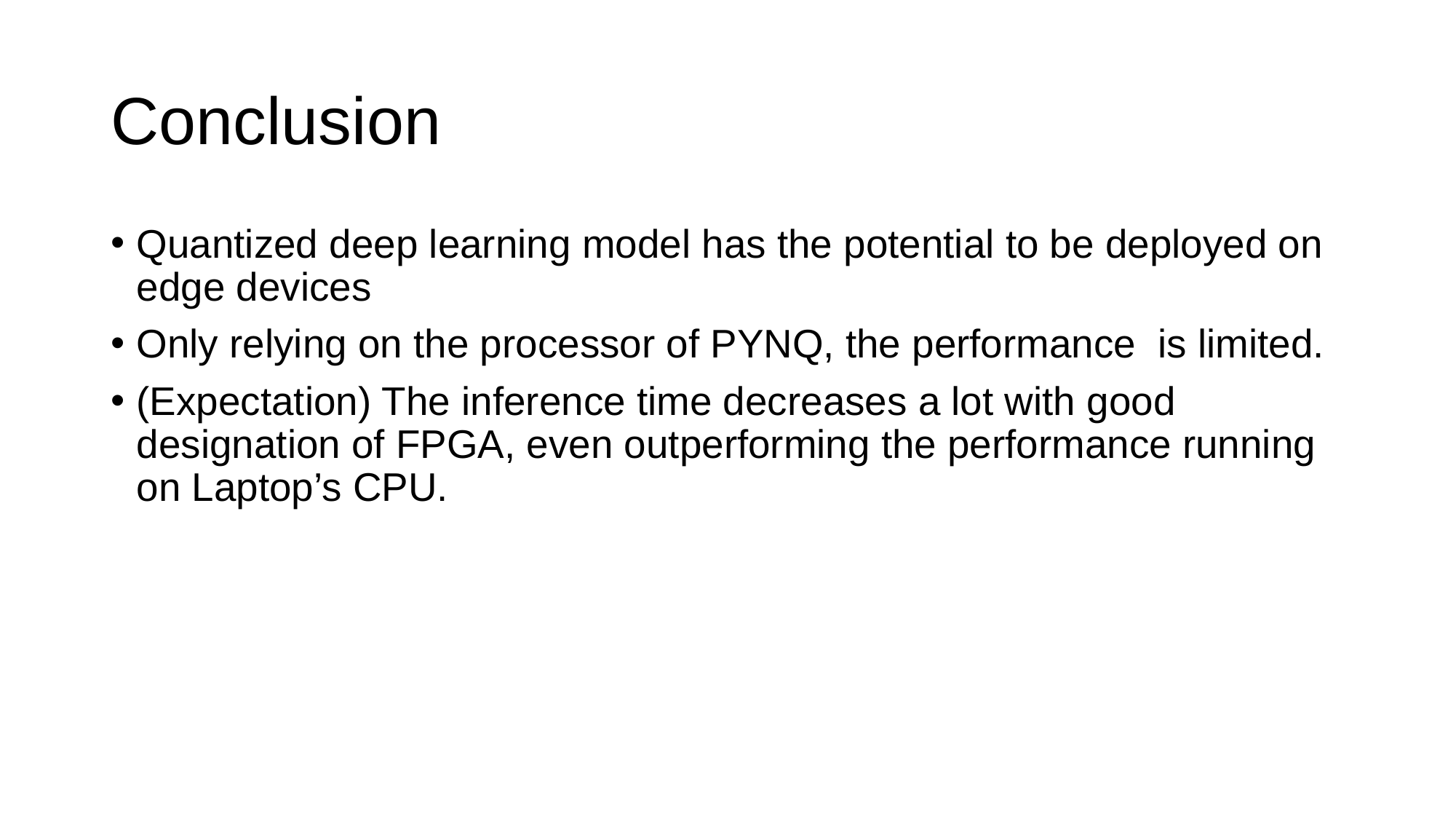

# Conclusion
Quantized deep learning model has the potential to be deployed on edge devices
Only relying on the processor of PYNQ, the performance  is limited.
(Expectation) The inference time decreases a lot with good designation of FPGA, even outperforming the performance running on Laptop’s CPU.